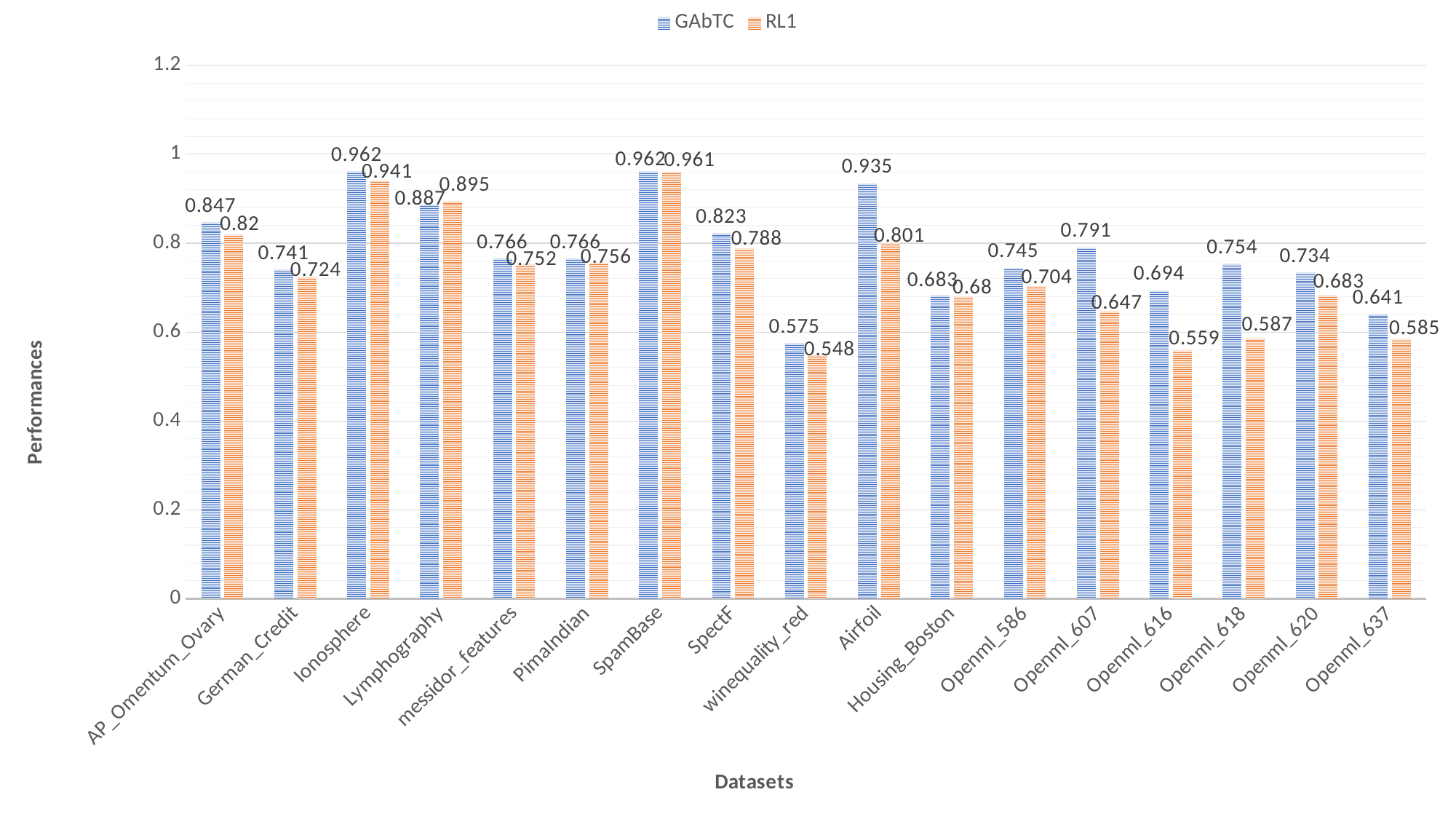

### Chart

| Category | GAbTC | RL1 |
|---|---|---|
| AP_Omentum_Ovary | 0.847 | 0.82 |
| German_Credit | 0.741 | 0.724 |
| Ionosphere | 0.962 | 0.941 |
| Lymphography | 0.887 | 0.895 |
| messidor_features | 0.766 | 0.752 |
| PimaIndian | 0.766 | 0.756 |
| SpamBase | 0.962 | 0.961 |
| SpectF | 0.823 | 0.788 |
| winequality_red | 0.575 | 0.548 |
| Airfoil | 0.935 | 0.801 |
| Housing_Boston | 0.683 | 0.68 |
| Openml_586 | 0.745 | 0.704 |
| Openml_607 | 0.791 | 0.647 |
| Openml_616 | 0.694 | 0.559 |
| Openml_618 | 0.754 | 0.587 |
| Openml_620 | 0.734 | 0.683 |
| Openml_637 | 0.641 | 0.585 |